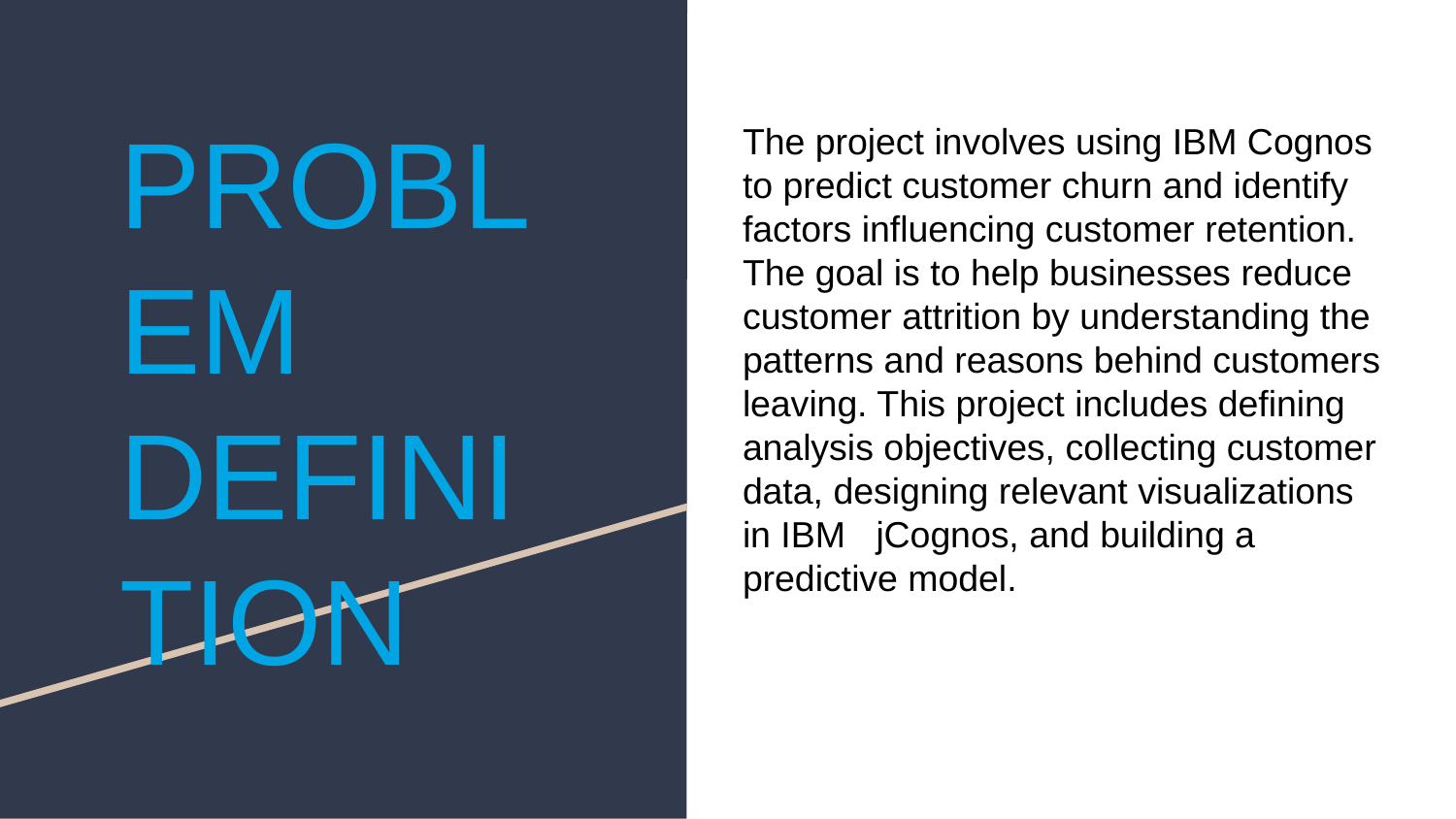

PROBLEM DEFINITION
The project involves using IBM Cognos to predict customer churn and identify factors influencing customer retention. The goal is to help businesses reduce customer attrition by understanding the patterns and reasons behind customers leaving. This project includes defining analysis objectives, collecting customer data, designing relevant visualizations in IBM   jCognos, and building a predictive model.